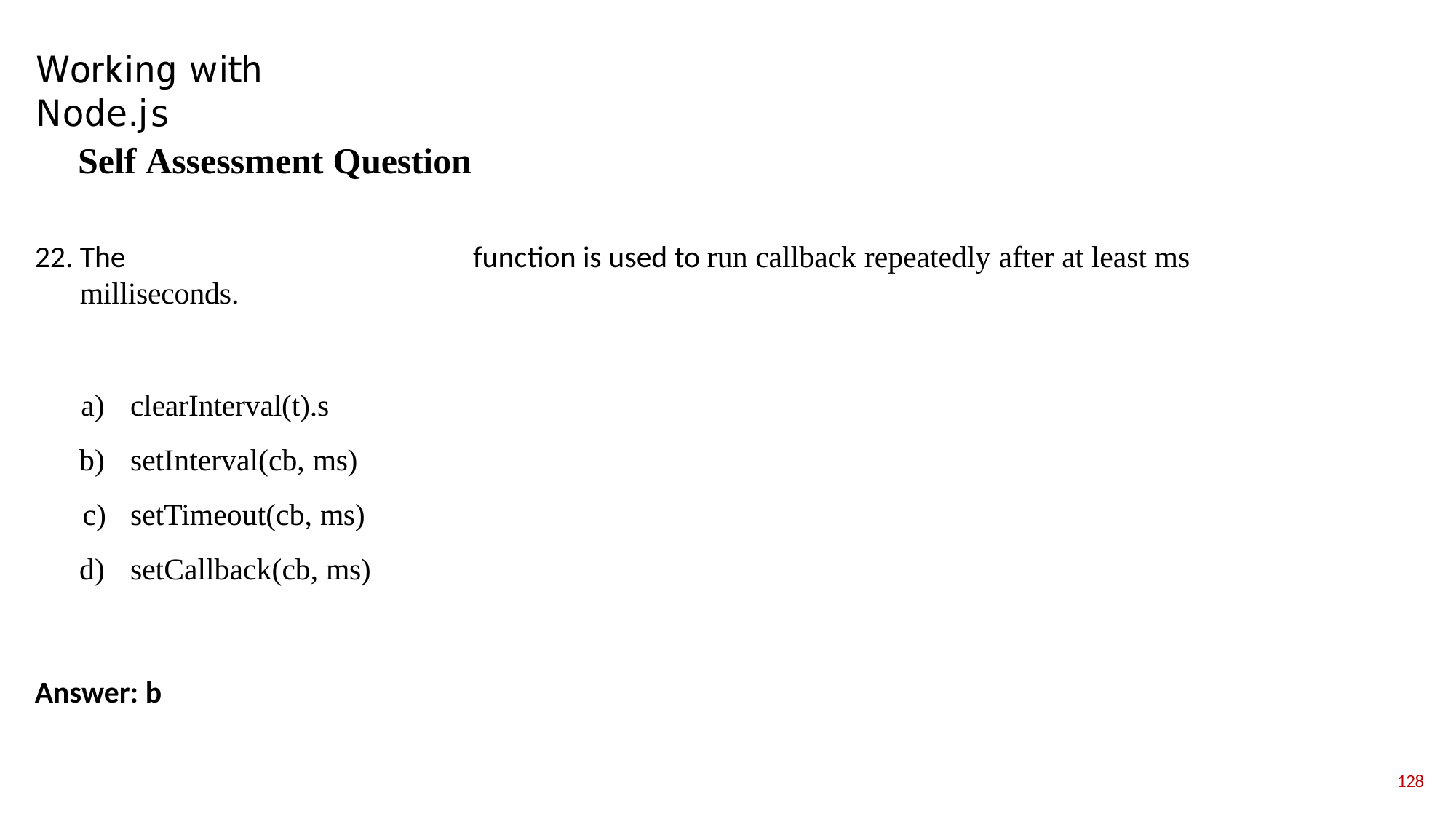

# Working with Node.js
Self Assessment Question

The 	function is used to run callback repeatedly after at least ms milliseconds.

clearInterval(t).s
setInterval(cb, ms)
setTimeout(cb, ms)
setCallback(cb, ms)
Answer: b
128